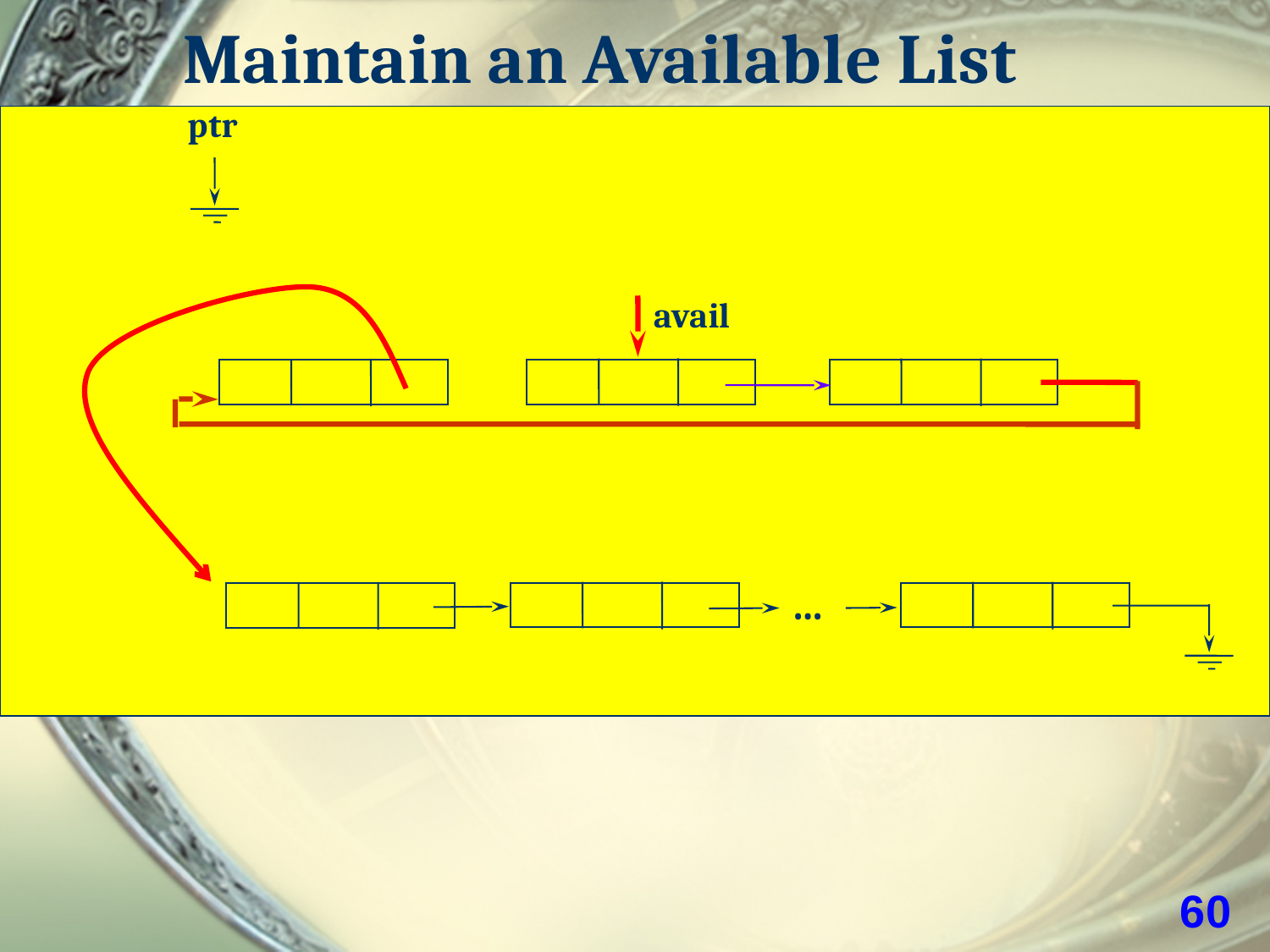

# Maintain an Available List
ptr

avail

...

60